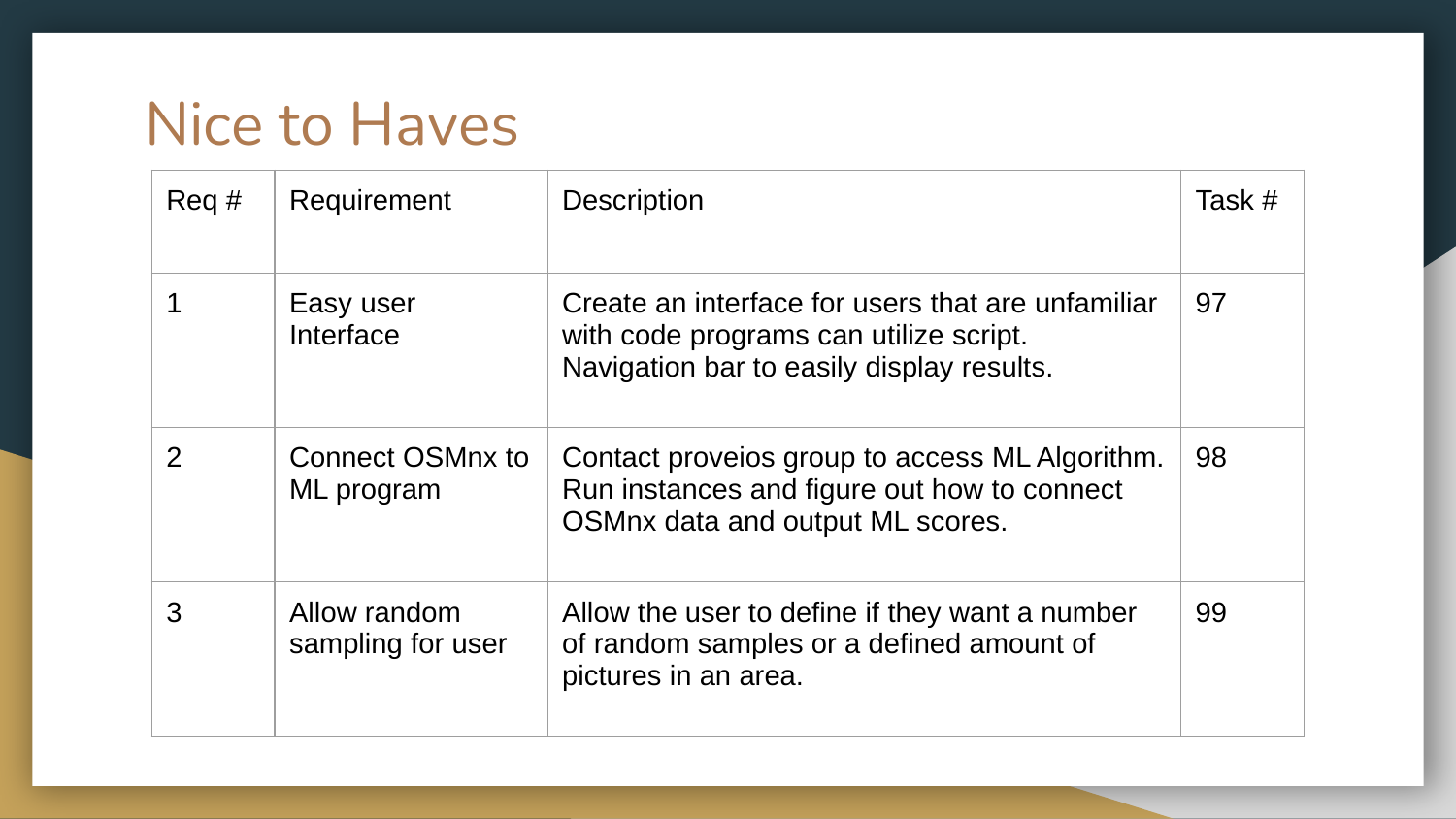

# Nice to Haves
| Req # | Requirement | Description | Task # |
| --- | --- | --- | --- |
| 1 | Easy user Interface | Create an interface for users that are unfamiliar with code programs can utilize script. Navigation bar to easily display results. | 97 |
| 2 | Connect OSMnx to ML program | Contact proveios group to access ML Algorithm. Run instances and figure out how to connect OSMnx data and output ML scores. | 98 |
| 3 | Allow random sampling for user | Allow the user to define if they want a number of random samples or a defined amount of pictures in an area. | 99 |